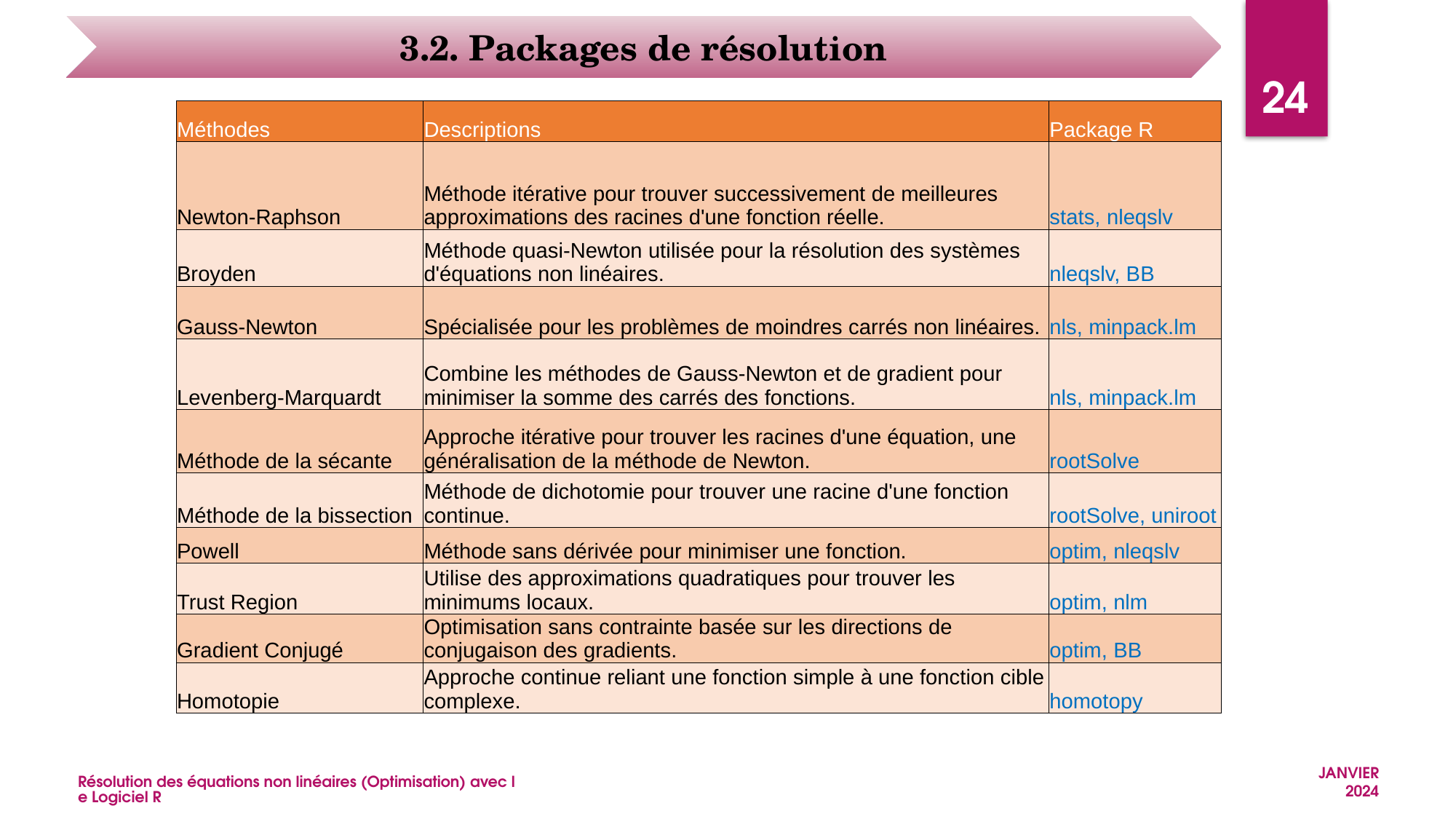

3.2. Packages de résolution
24
| Méthodes | Descriptions | Package R |
| --- | --- | --- |
| Newton-Raphson | Méthode itérative pour trouver successivement de meilleures approximations des racines d'une fonction réelle. | stats, nleqslv |
| Broyden | Méthode quasi-Newton utilisée pour la résolution des systèmes d'équations non linéaires. | nleqslv, BB |
| Gauss-Newton | Spécialisée pour les problèmes de moindres carrés non linéaires. | nls, minpack.lm |
| Levenberg-Marquardt | Combine les méthodes de Gauss-Newton et de gradient pour minimiser la somme des carrés des fonctions. | nls, minpack.lm |
| Méthode de la sécante | Approche itérative pour trouver les racines d'une équation, une généralisation de la méthode de Newton. | rootSolve |
| Méthode de la bissection | Méthode de dichotomie pour trouver une racine d'une fonction continue. | rootSolve, uniroot |
| Powell | Méthode sans dérivée pour minimiser une fonction. | optim, nleqslv |
| Trust Region | Utilise des approximations quadratiques pour trouver les minimums locaux. | optim, nlm |
| Gradient Conjugé | Optimisation sans contrainte basée sur les directions de conjugaison des gradients. | optim, BB |
| Homotopie | Approche continue reliant une fonction simple à une fonction cible complexe. | homotopy |
Résolution des équations non linéaires (Optimisation) avec le Logiciel R
JANVIER 2024